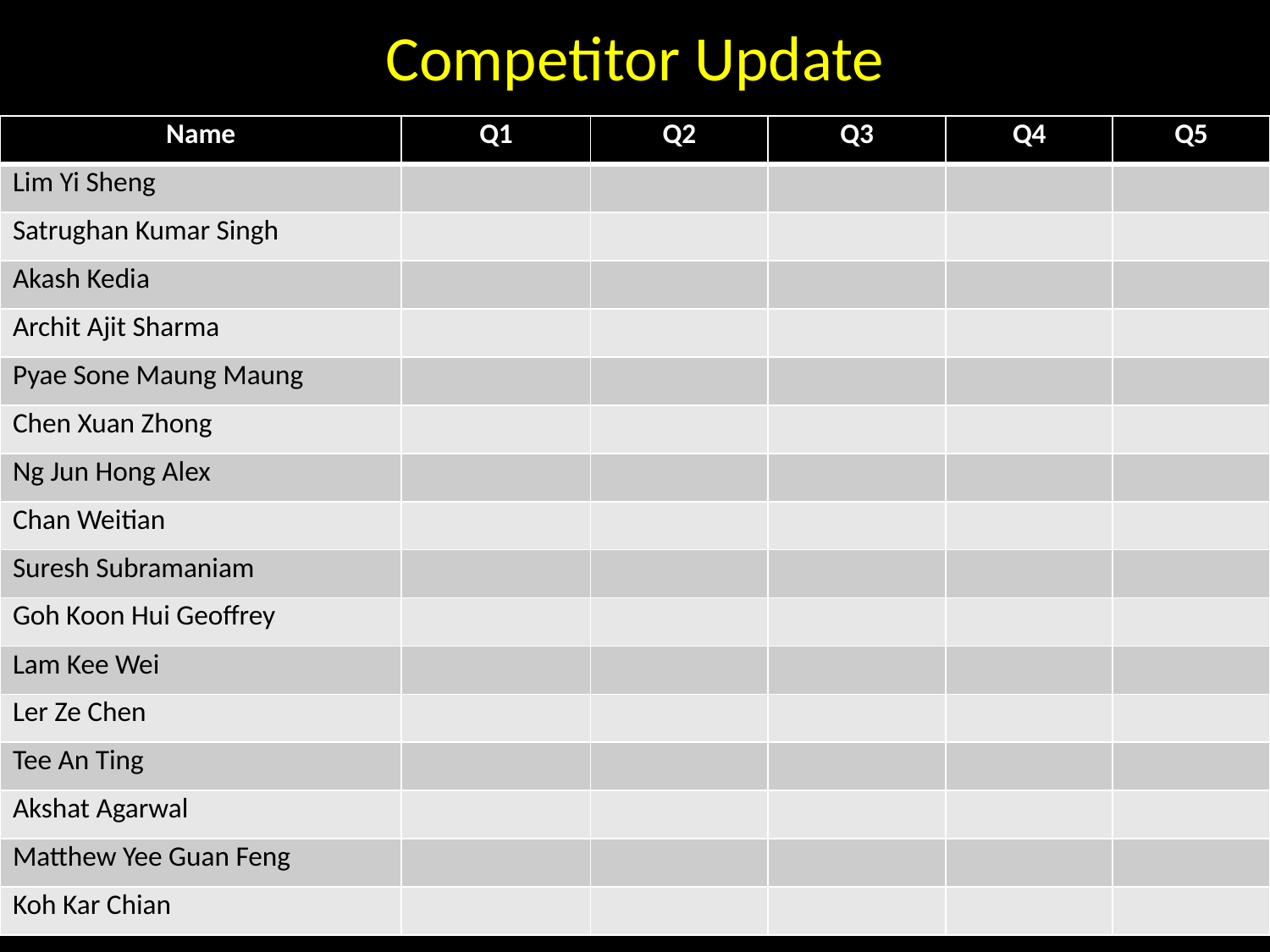

# Competitor Update
| Name | Q1 | Q2 | Q3 | Q4 | Q5 |
| --- | --- | --- | --- | --- | --- |
| Lim Yi Sheng |  |  |  |  |  |
| Satrughan Kumar Singh |  |  |  |  |  |
| Akash Kedia |  |  |  |  |  |
| Archit Ajit Sharma |  |  |  |  |  |
| Pyae Sone Maung Maung |  |  |  |  |  |
| Chen Xuan Zhong |  |  |  |  |  |
| Ng Jun Hong Alex |  |  |  |  |  |
| Chan Weitian |  |  |  |  |  |
| Suresh Subramaniam |  |  |  |  |  |
| Goh Koon Hui Geoffrey |  |  |  |  |  |
| Lam Kee Wei |  |  |  |  |  |
| Ler Ze Chen |  |  |  |  |  |
| Tee An Ting |  |  |  |  |  |
| Akshat Agarwal |  |  |  |  |  |
| Matthew Yee Guan Feng |  |  |  |  |  |
| Koh Kar Chian |  |  |  |  |  |